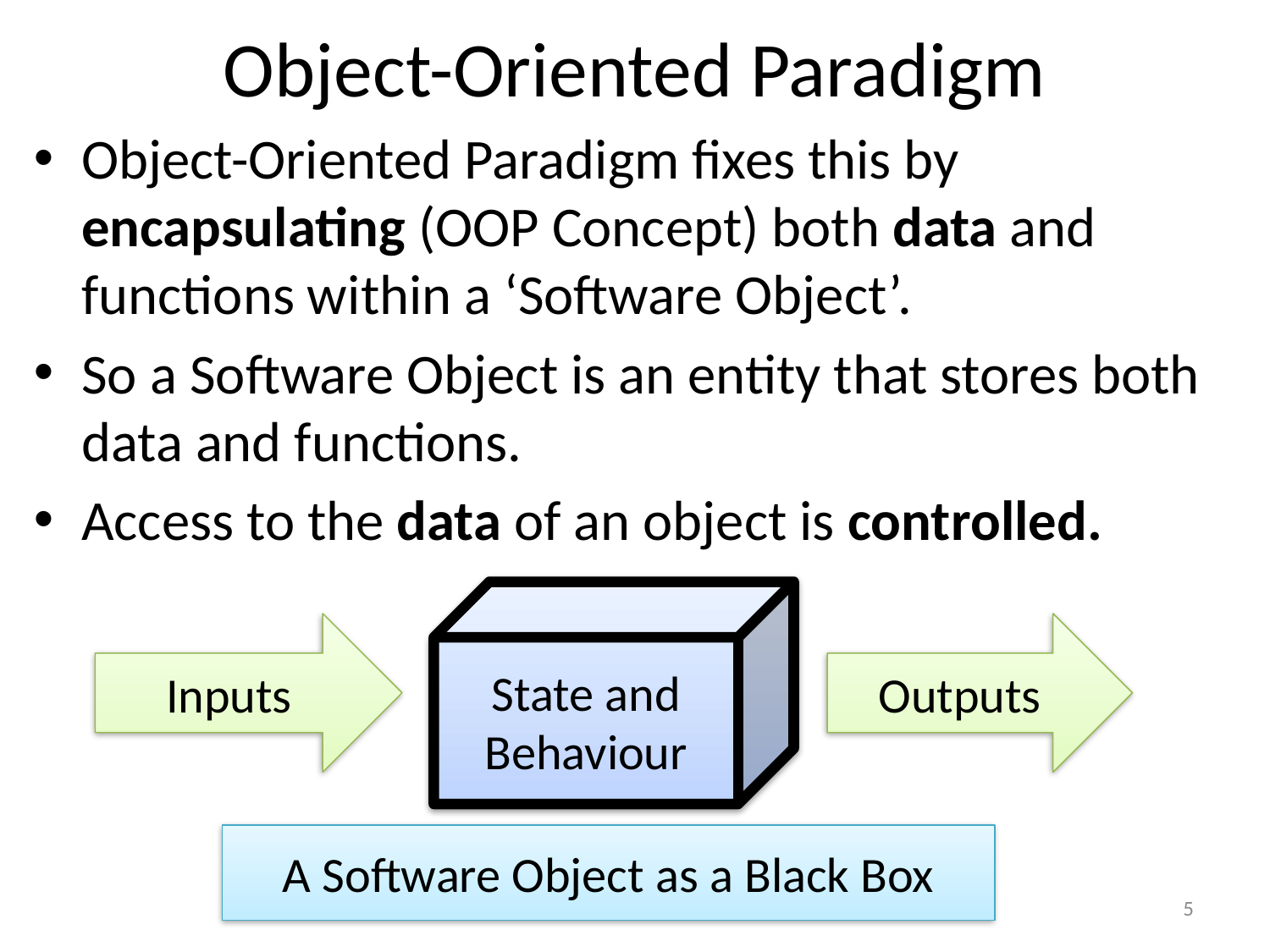

Object-Oriented Paradigm
Object-Oriented Paradigm fixes this by encapsulating (OOP Concept) both data and functions within a ‘Software Object’.
So a Software Object is an entity that stores both data and functions.
Access to the data of an object is controlled.
State and Behaviour
Inputs
Outputs
A Software Object as a Black Box
Chris Bass
5